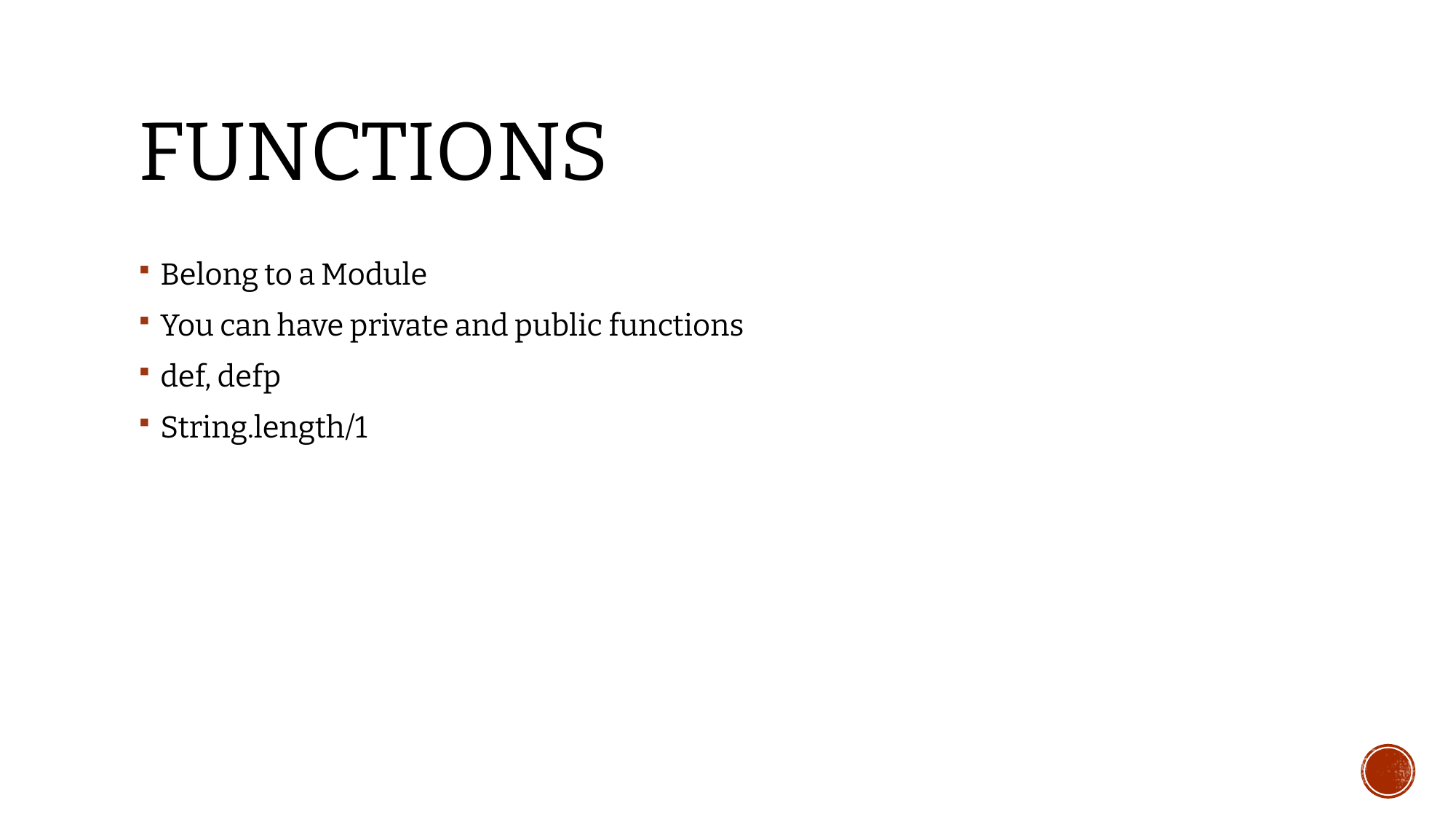

# Functions
Belong to a Module
You can have private and public functions
def, defp
String.length/1